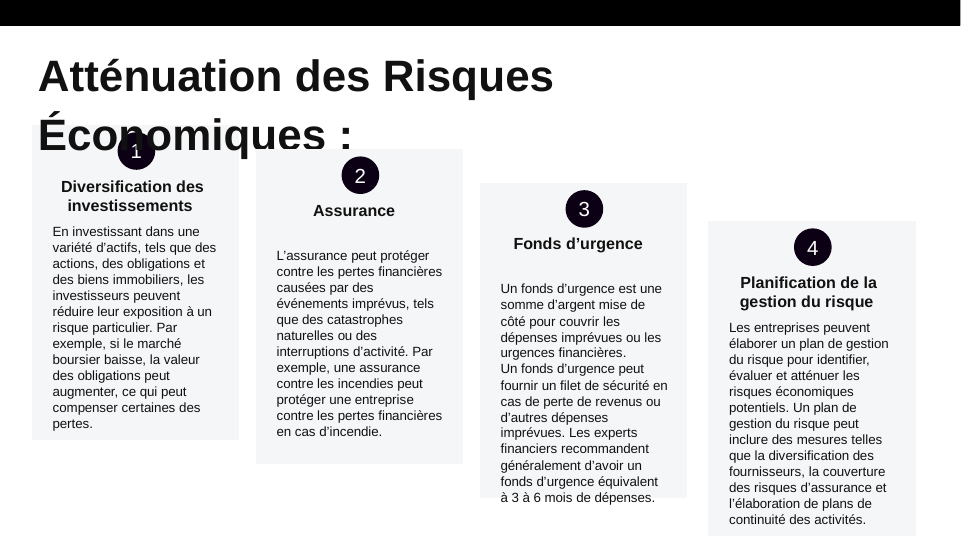

Atténuation des Risques Économiques :

1

2
Diversification des investissements

3
Assurance

En investissant dans une variété d’actifs, tels que des actions, des obligations et des biens immobiliers, les investisseurs peuvent réduire leur exposition à un risque particulier. Par exemple, si le marché boursier baisse, la valeur des obligations peut augmenter, ce qui peut compenser certaines des pertes.

Fonds d’urgence
4
L’assurance peut protéger contre les pertes financières causées par des événements imprévus, tels que des catastrophes naturelles ou des interruptions d’activité. Par exemple, une assurance contre les incendies peut protéger une entreprise contre les pertes financières en cas d’incendie.
Planification de la gestion du risque
Un fonds d’urgence est une somme d’argent mise de côté pour couvrir les dépenses imprévues ou les urgences financières.
Un fonds d’urgence peut fournir un filet de sécurité en cas de perte de revenus ou d’autres dépenses imprévues. Les experts financiers recommandent généralement d’avoir un fonds d’urgence équivalent à 3 à 6 mois de dépenses.
Les entreprises peuvent élaborer un plan de gestion du risque pour identifier, évaluer et atténuer les risques économiques potentiels. Un plan de gestion du risque peut inclure des mesures telles que la diversification des fournisseurs, la couverture des risques d’assurance et l’élaboration de plans de continuité des activités.